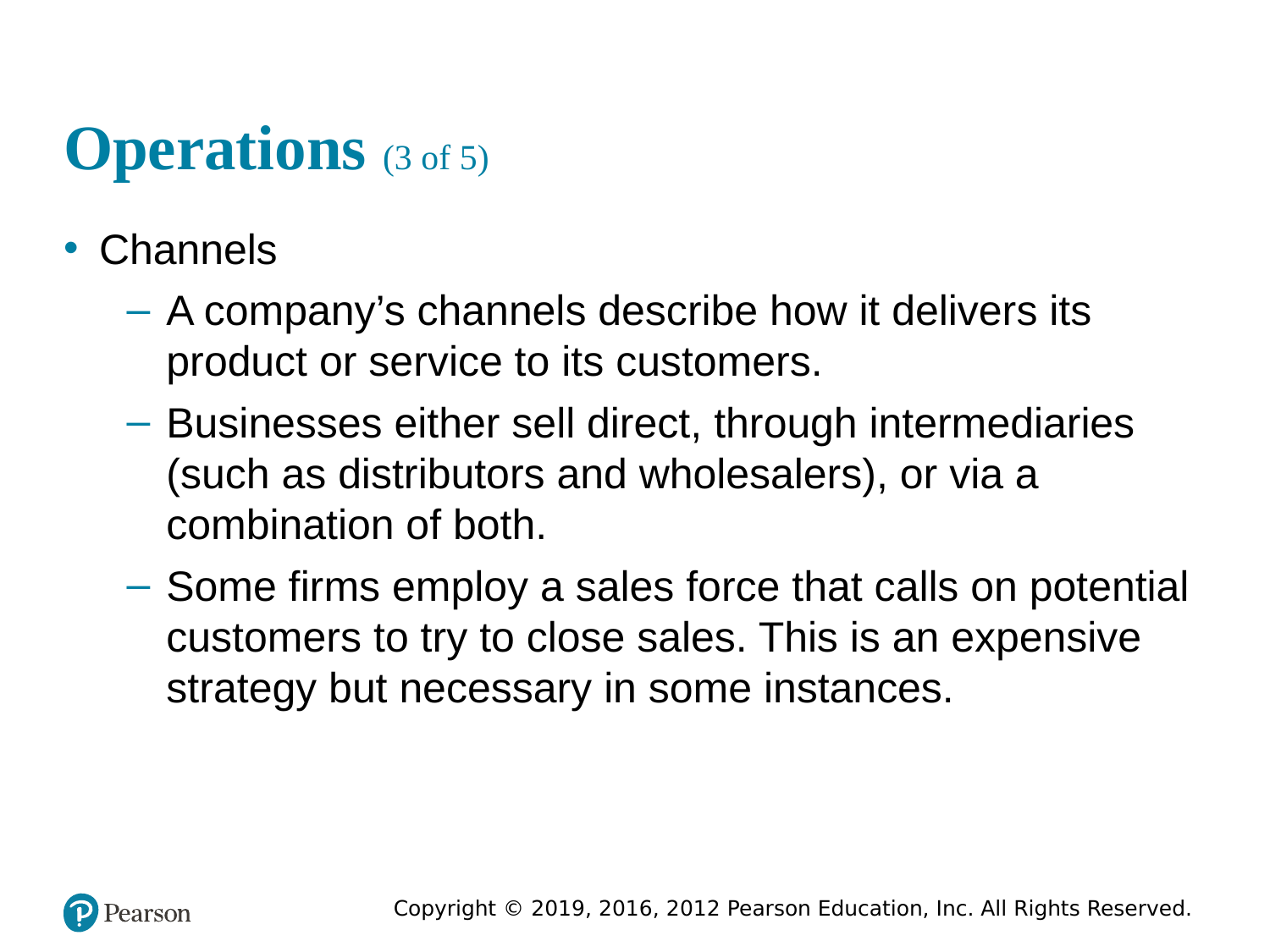

# Operations (3 of 5)
Channels
A company’s channels describe how it delivers its product or service to its customers.
Businesses either sell direct, through intermediaries (such as distributors and wholesalers), or via a combination of both.
Some firms employ a sales force that calls on potential customers to try to close sales. This is an expensive strategy but necessary in some instances.